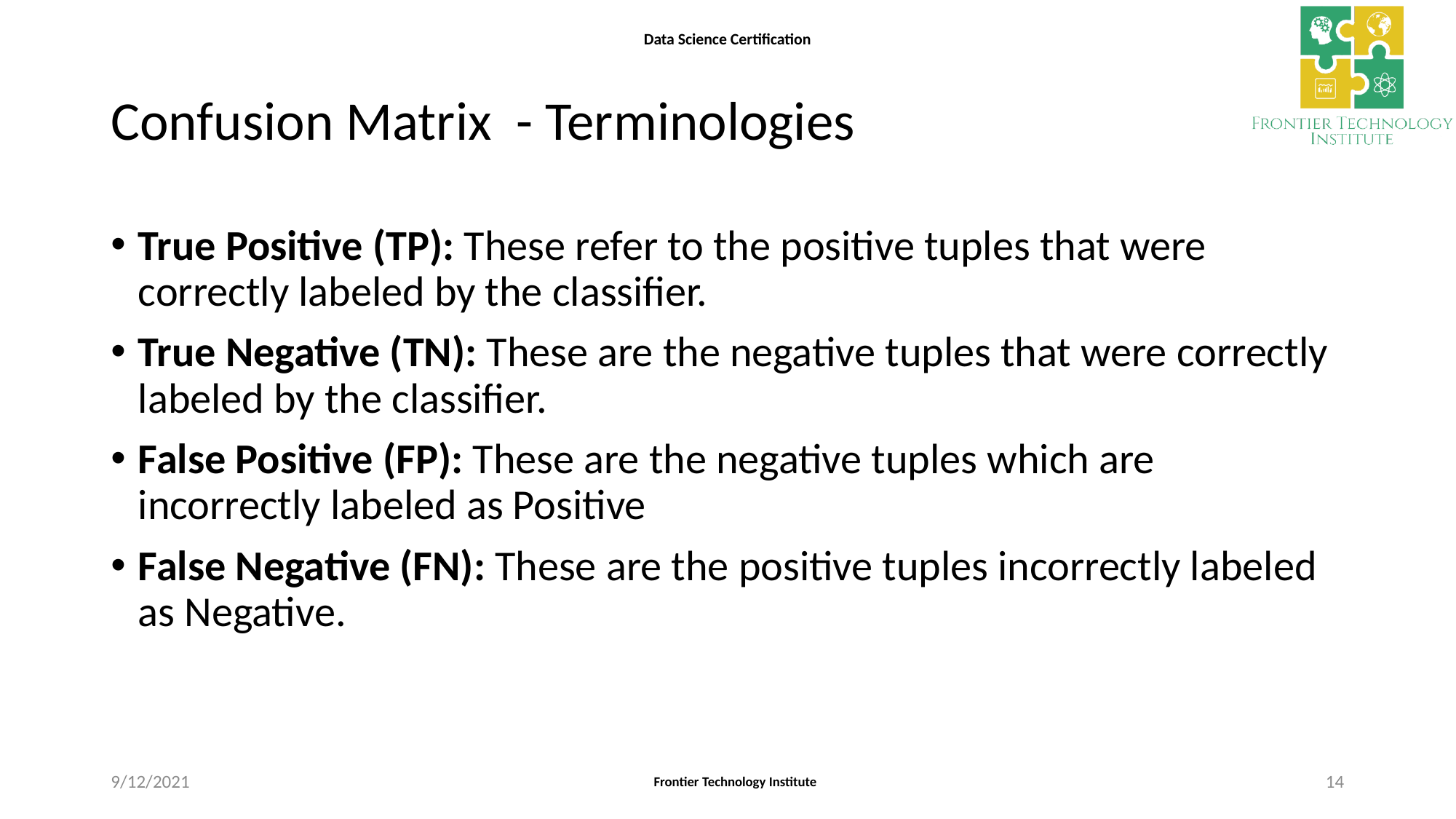

# Confusion Matrix  - Terminologies Matrix
True Positive (TP): These refer to the positive tuples that were correctly labeled by the classifier.
True Negative (TN): These are the negative tuples that were correctly labeled by the classifier.
False Positive (FP): These are the negative tuples which are incorrectly labeled as Positive
False Negative (FN): These are the positive tuples incorrectly labeled as Negative.
9/12/2021
14